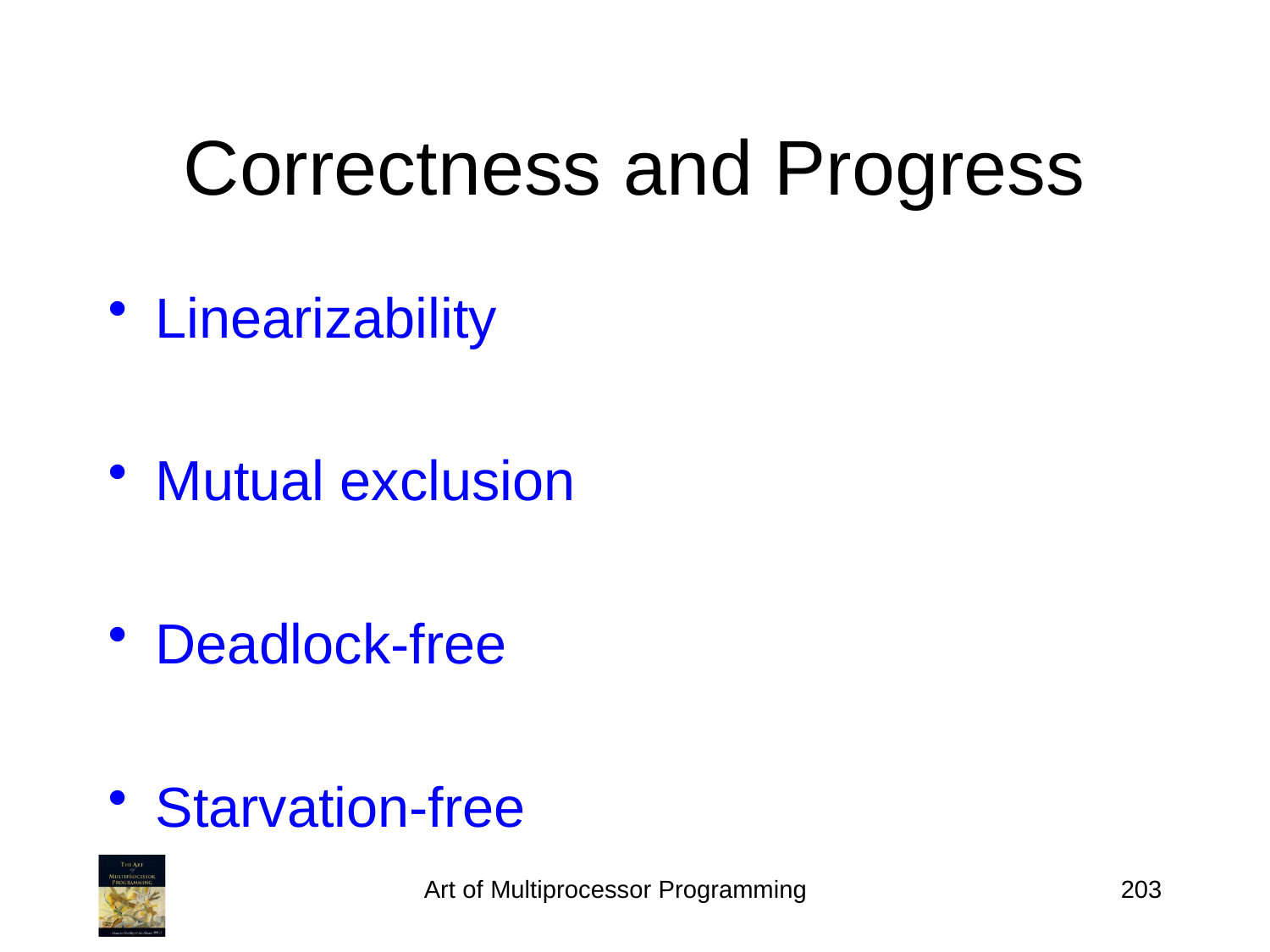

# Correctness and Progress
Linearizability

Mutual exclusion

Deadlock-free

Starvation-free
Art of Multiprocessor Programming
203